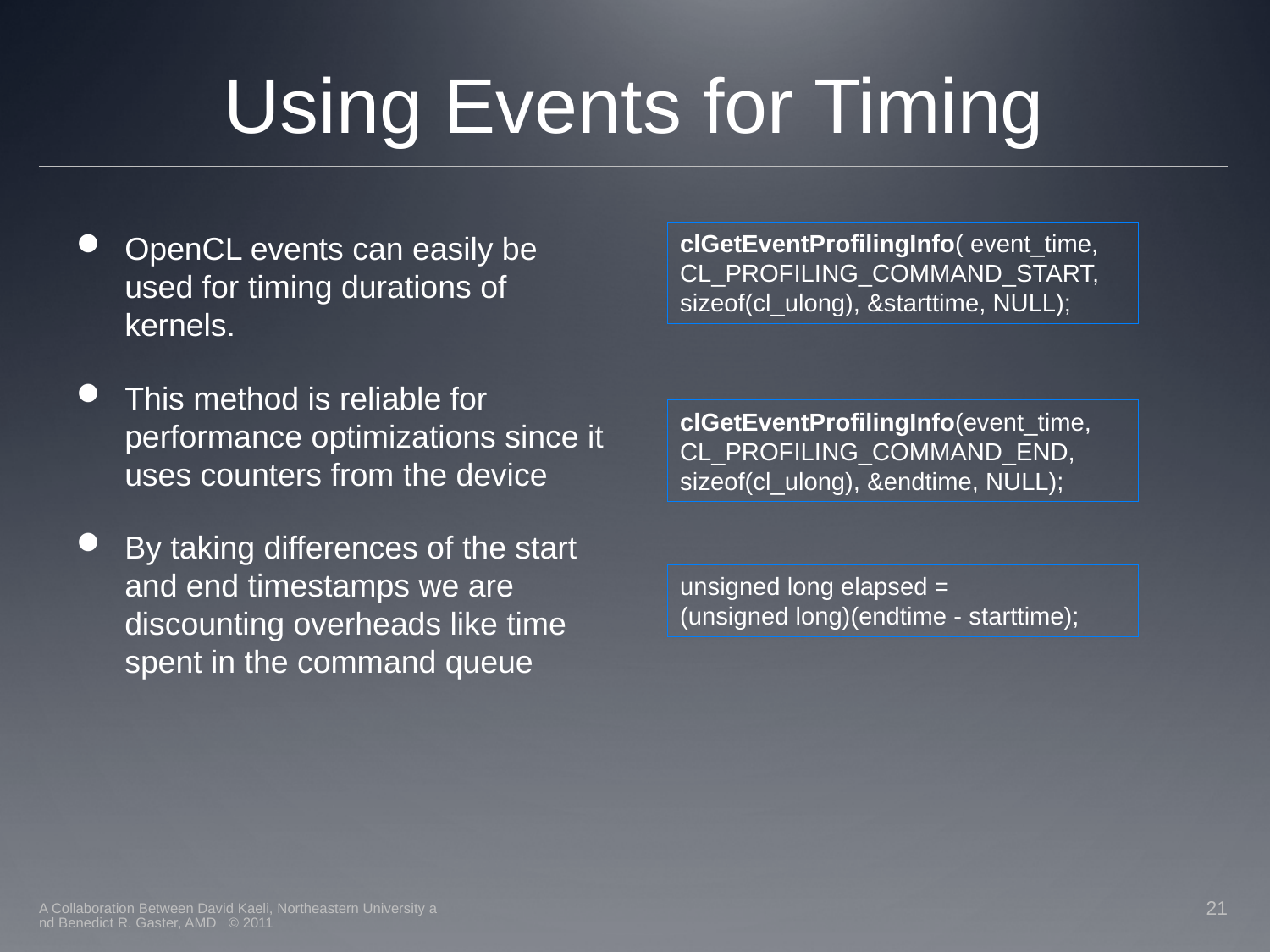

# Using Events for Timing
OpenCL events can easily be used for timing durations of kernels.
This method is reliable for performance optimizations since it uses counters from the device
By taking differences of the start and end timestamps we are discounting overheads like time spent in the command queue
clGetEventProfilingInfo( event_time,
CL_PROFILING_COMMAND_START,
sizeof(cl_ulong), &starttime, NULL);
clGetEventProfilingInfo(event_time, CL_PROFILING_COMMAND_END,
sizeof(cl_ulong), &endtime, NULL);
unsigned long elapsed =
(unsigned long)(endtime - starttime);
A Collaboration Between David Kaeli, Northeastern University and Benedict R. Gaster, AMD   © 2011
21